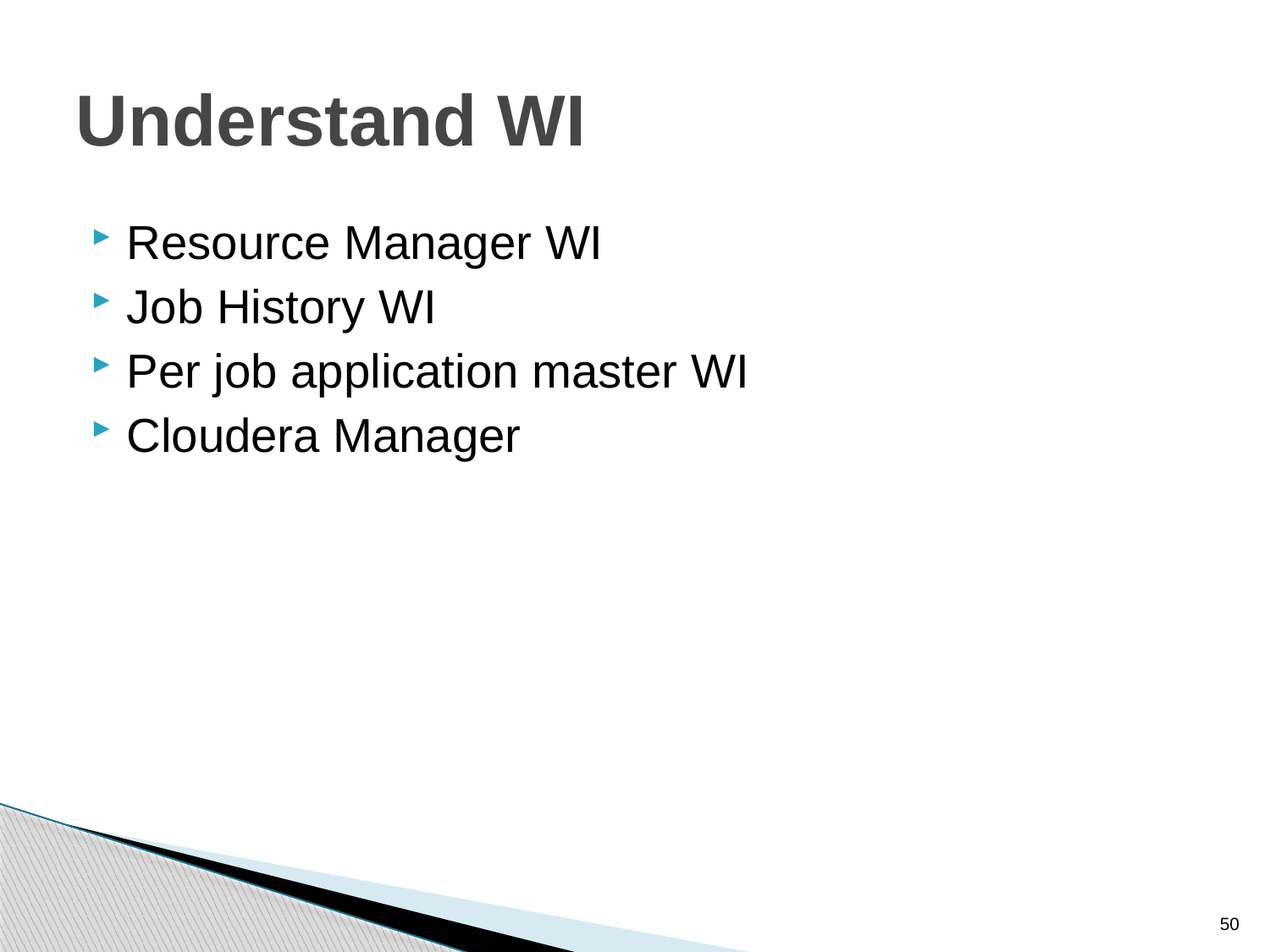

# Understand WI
Resource Manager WI
Job History WI
Per job application master WI
Cloudera Manager
50